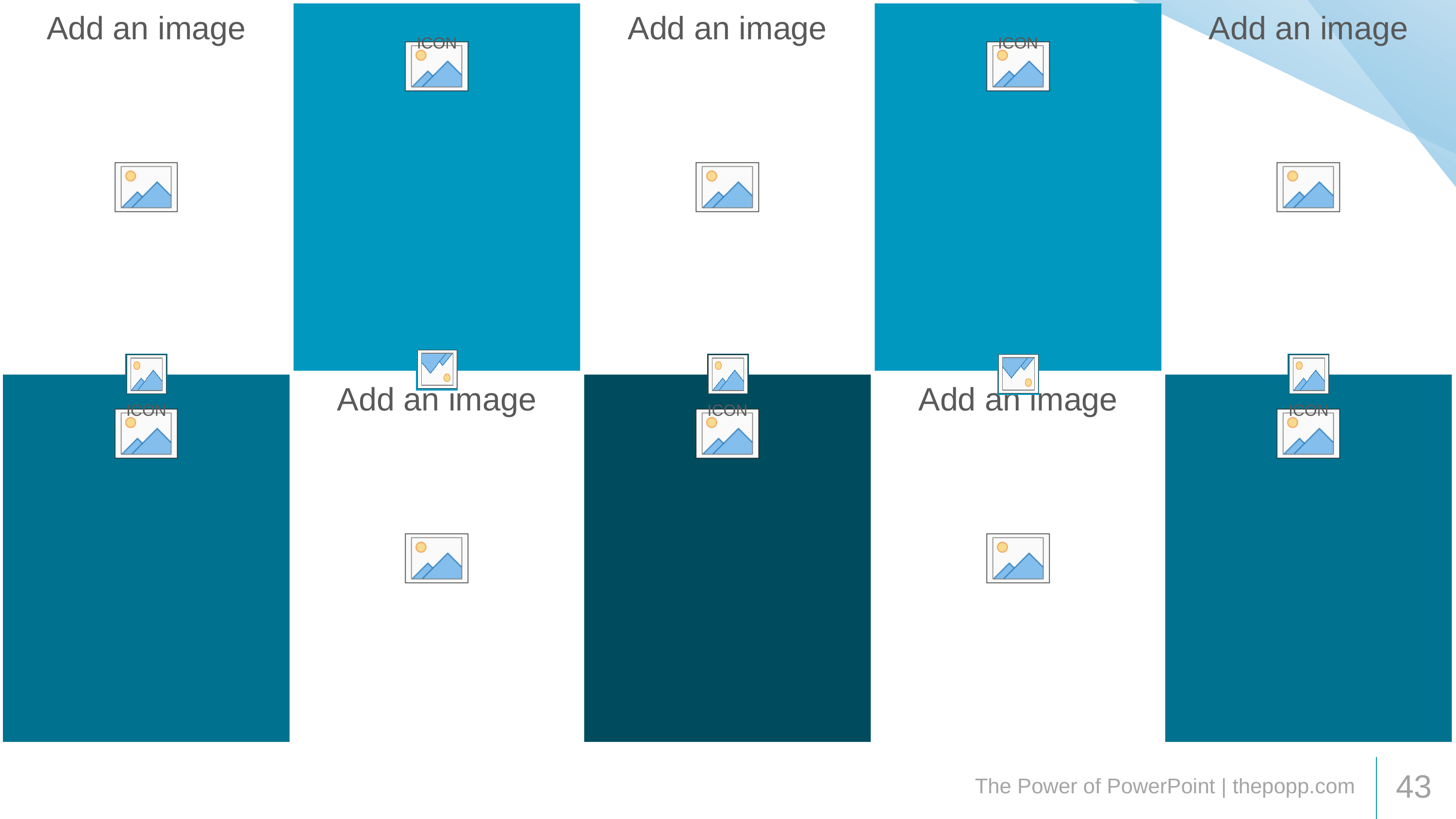

The Power of PowerPoint | thepopp.com
43